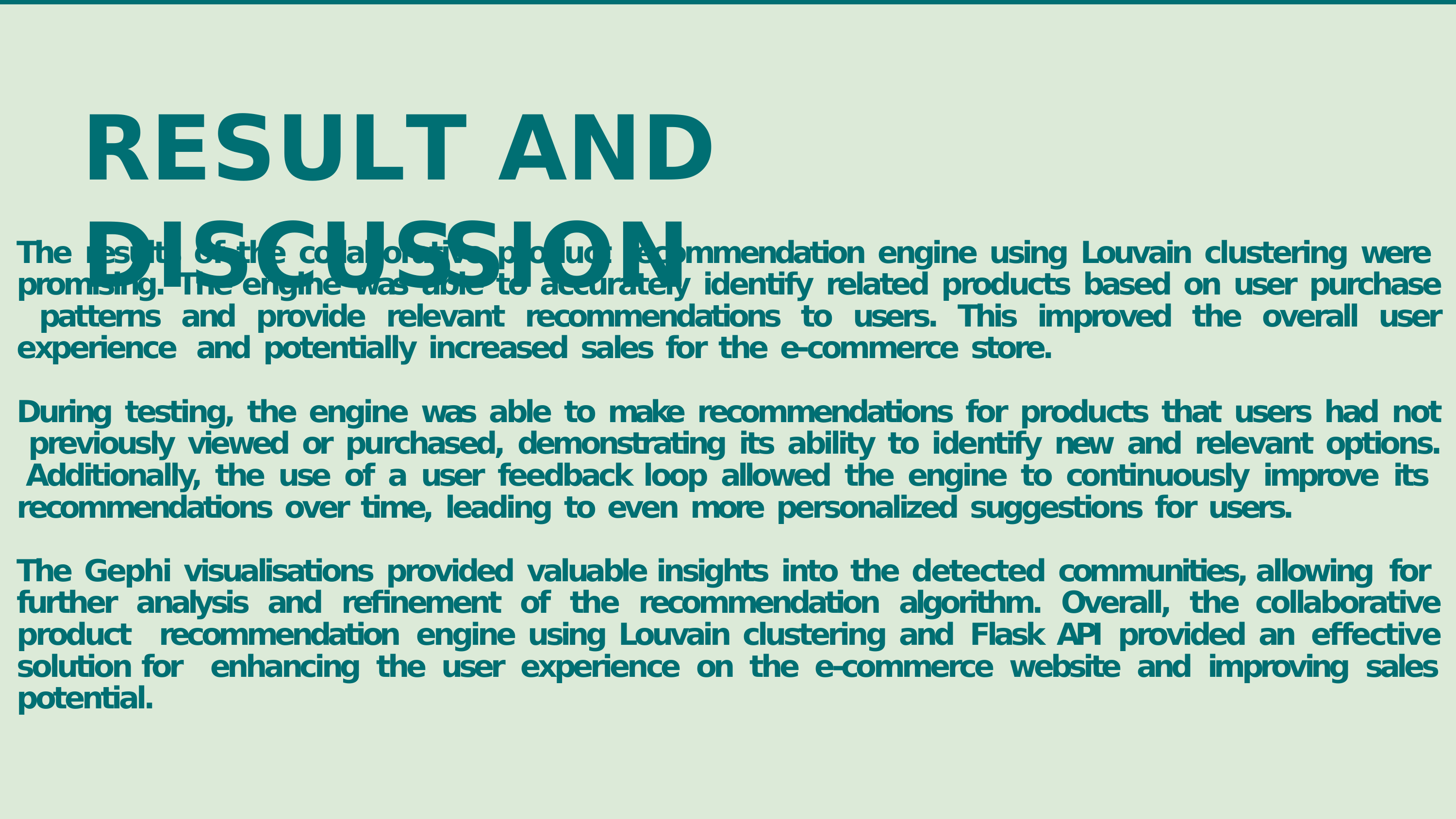

# RESULT AND DISCUSSION
The results of the collaborative product recommendation engine using Louvain clustering were  promising. The engine was able to accurately identify related products based on user purchase  patterns and provide relevant recommendations to users. This improved the overall user experience  and potentially increased sales for the e-commerce store.
During testing, the engine was able to make recommendations for products that users had not  previously viewed or purchased, demonstrating its ability to identify new and relevant options.  Additionally, the use of a user feedback loop allowed the engine to continuously improve its  recommendations over time, leading to even more personalized suggestions for users.
The Gephi visualisations provided valuable insights into the detected communities, allowing for  further analysis and refinement of the recommendation algorithm. Overall, the collaborative product  recommendation engine using Louvain clustering and Flask API provided an effective solution for  enhancing the user experience on the e-commerce website and improving sales potential.